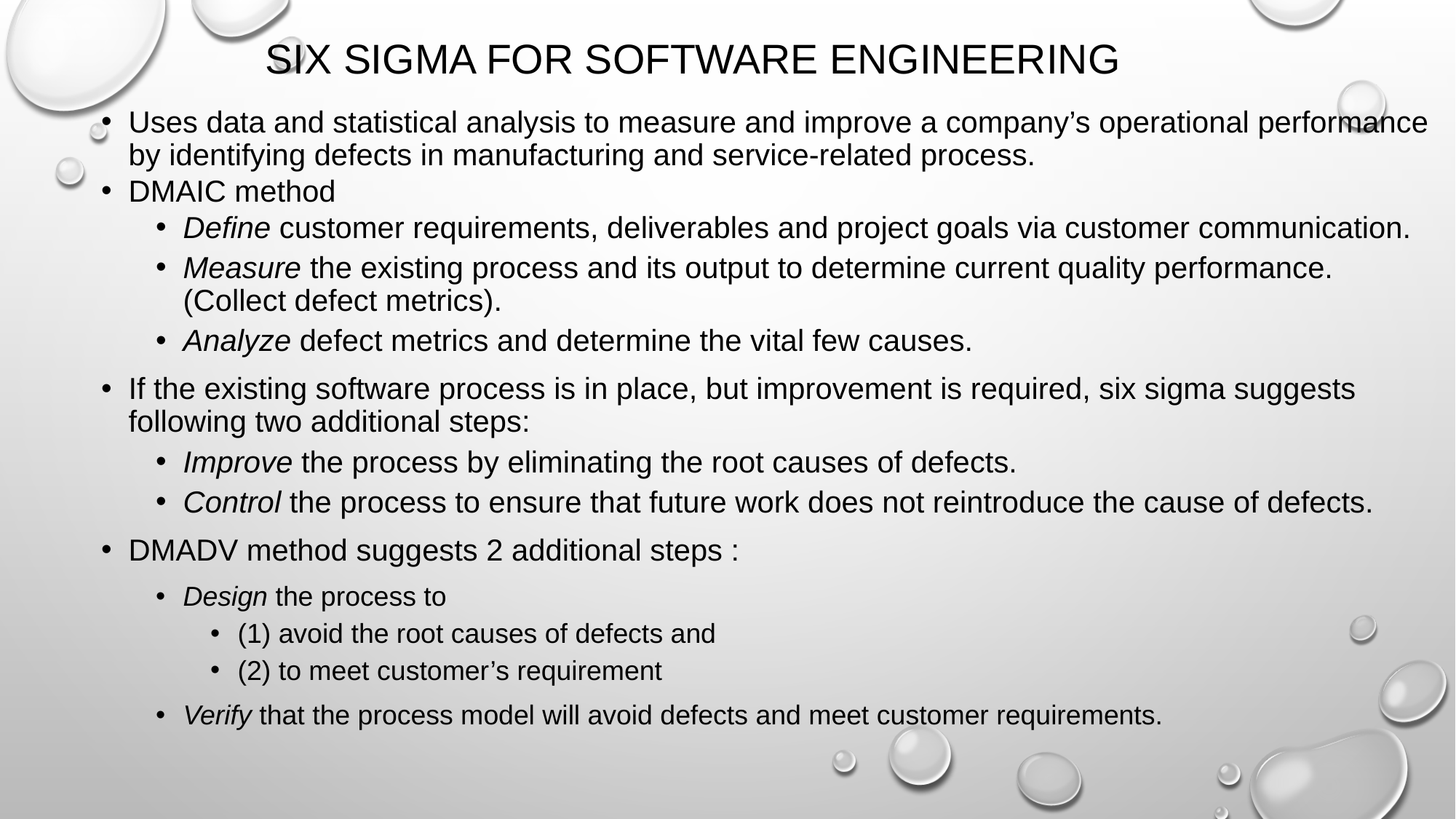

# Six Sigma For Software Engineering
Uses data and statistical analysis to measure and improve a company’s operational performance by identifying defects in manufacturing and service-related process.
DMAIC method
Define customer requirements, deliverables and project goals via customer communication.
Measure the existing process and its output to determine current quality performance. (Collect defect metrics).
Analyze defect metrics and determine the vital few causes.
If the existing software process is in place, but improvement is required, six sigma suggests following two additional steps:
Improve the process by eliminating the root causes of defects.
Control the process to ensure that future work does not reintroduce the cause of defects.
DMADV method suggests 2 additional steps :
Design the process to
(1) avoid the root causes of defects and
(2) to meet customer’s requirement
Verify that the process model will avoid defects and meet customer requirements.